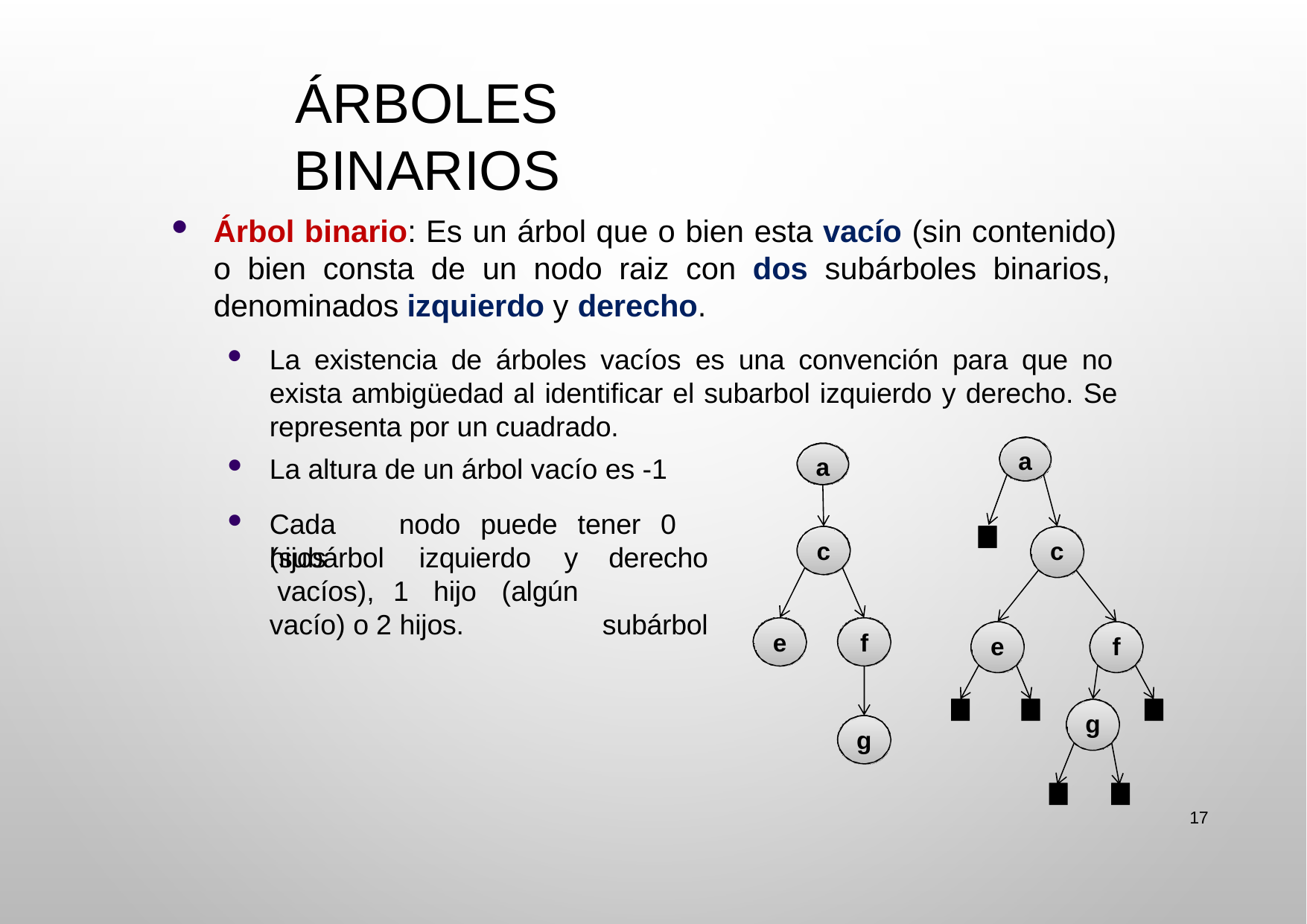

# Árboles binarios
Árbol binario: Es un árbol que o bien esta vacío (sin contenido)  o bien consta de un nodo raiz con dos subárboles binarios,  denominados izquierdo y derecho.
La existencia de árboles vacíos es una convención para que no  exista ambigüedad al identificar el subarbol izquierdo y derecho. Se  representa por un cuadrado.

a
a
La altura de un árbol vacío es -1

Cada	nodo	puede	tener	0	hijos

c
c
(subárbol		izquierdo	y  vacíos),	1		hijo	(algún
derecho  subárbol
vacío) o 2 hijos.

e
f
e
f

g

g
17